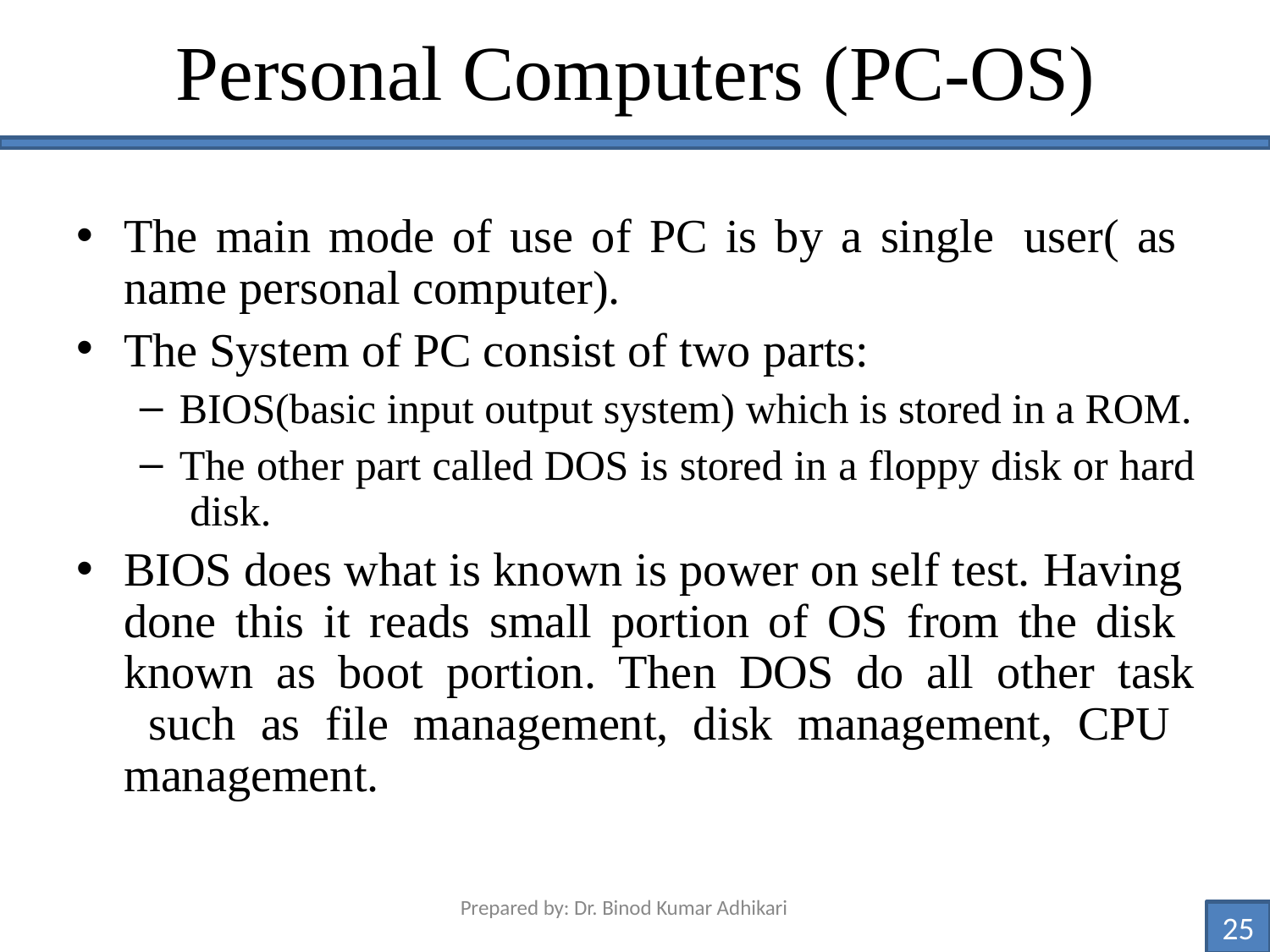

# Personal Computers (PC-OS)
The main mode of use of PC is by a single user( as  name personal computer).
The System of PC consist of two parts:
BIOS(basic input output system) which is stored in a ROM.
The other part called DOS is stored in a floppy disk or hard  disk.
BIOS does what is known is power on self test. Having  done this it reads small portion of OS from the disk  known as boot portion. Then DOS do all other task  such as file management, disk management, CPU  management.
Prepared by: Dr. Binod Kumar Adhikari